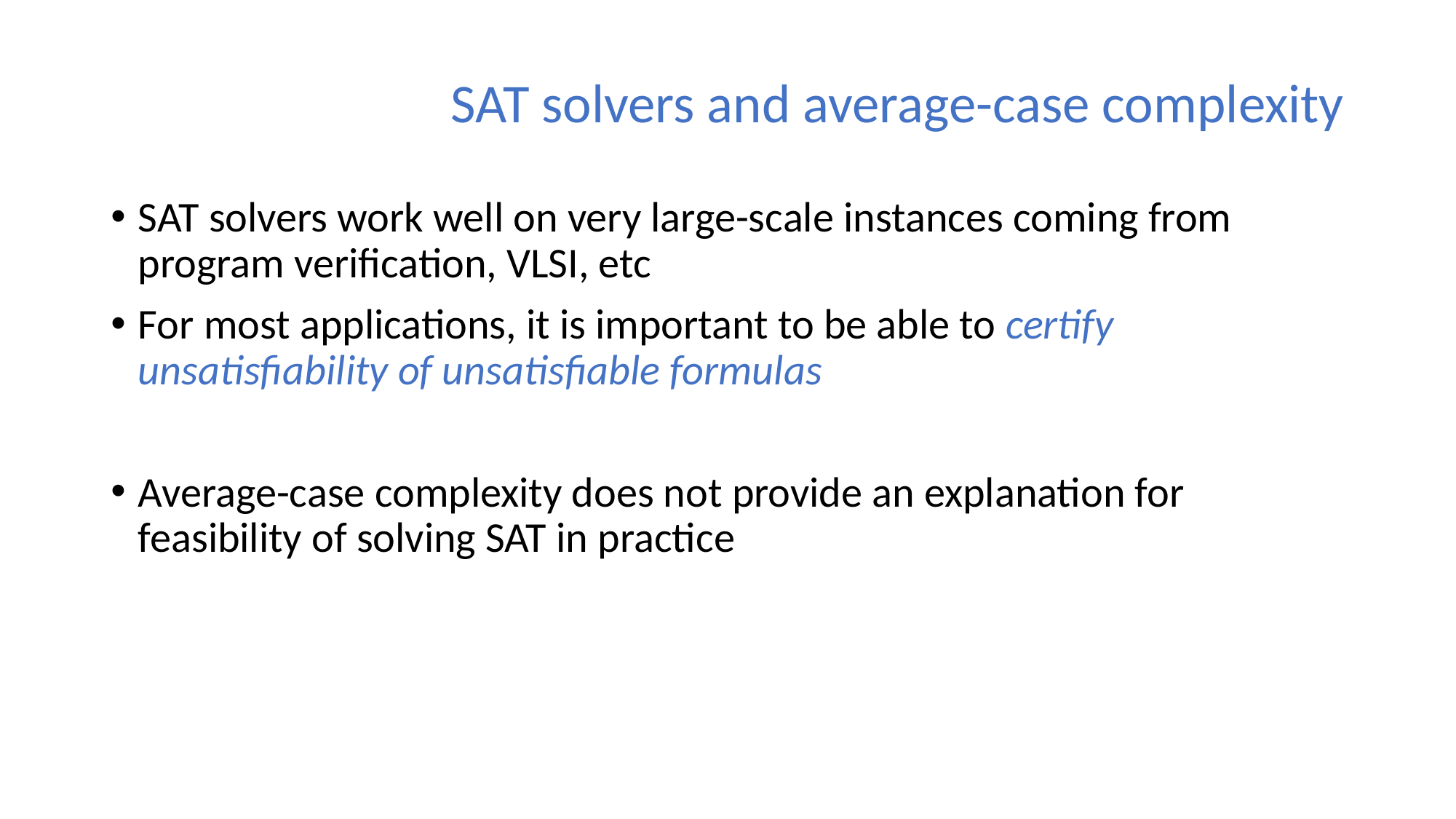

# SAT solvers and average-case complexity
SAT solvers work well on very large-scale instances coming from program verification, VLSI, etc
For most applications, it is important to be able to certify unsatisfiability of unsatisfiable formulas

Average-case complexity does not provide an explanation for feasibility of solving SAT in practice